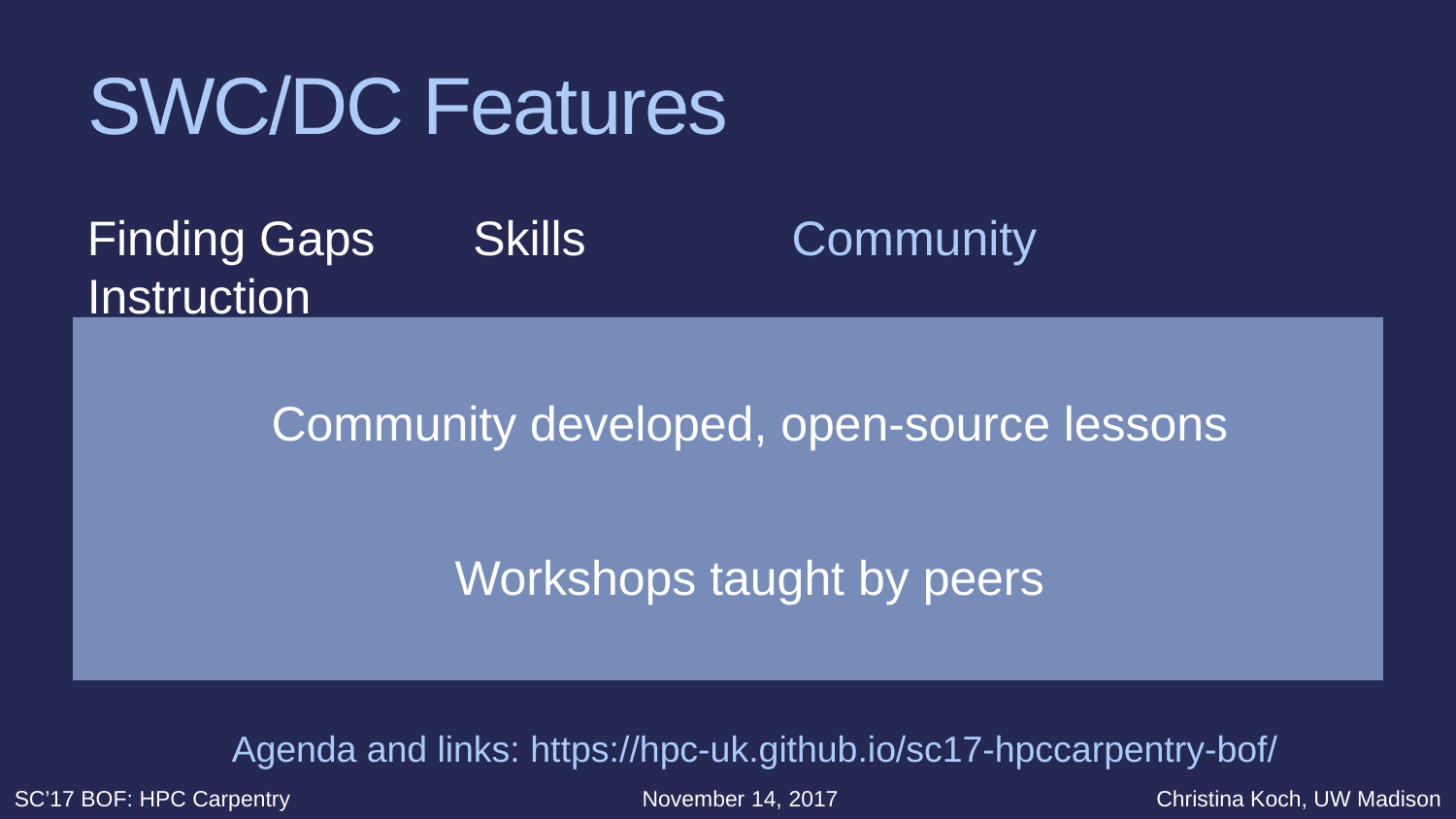

# SWC/DC Features
Finding Gaps	       Skills	         Community	      Instruction

Community developed, open-source lessons

Workshops taught by peers